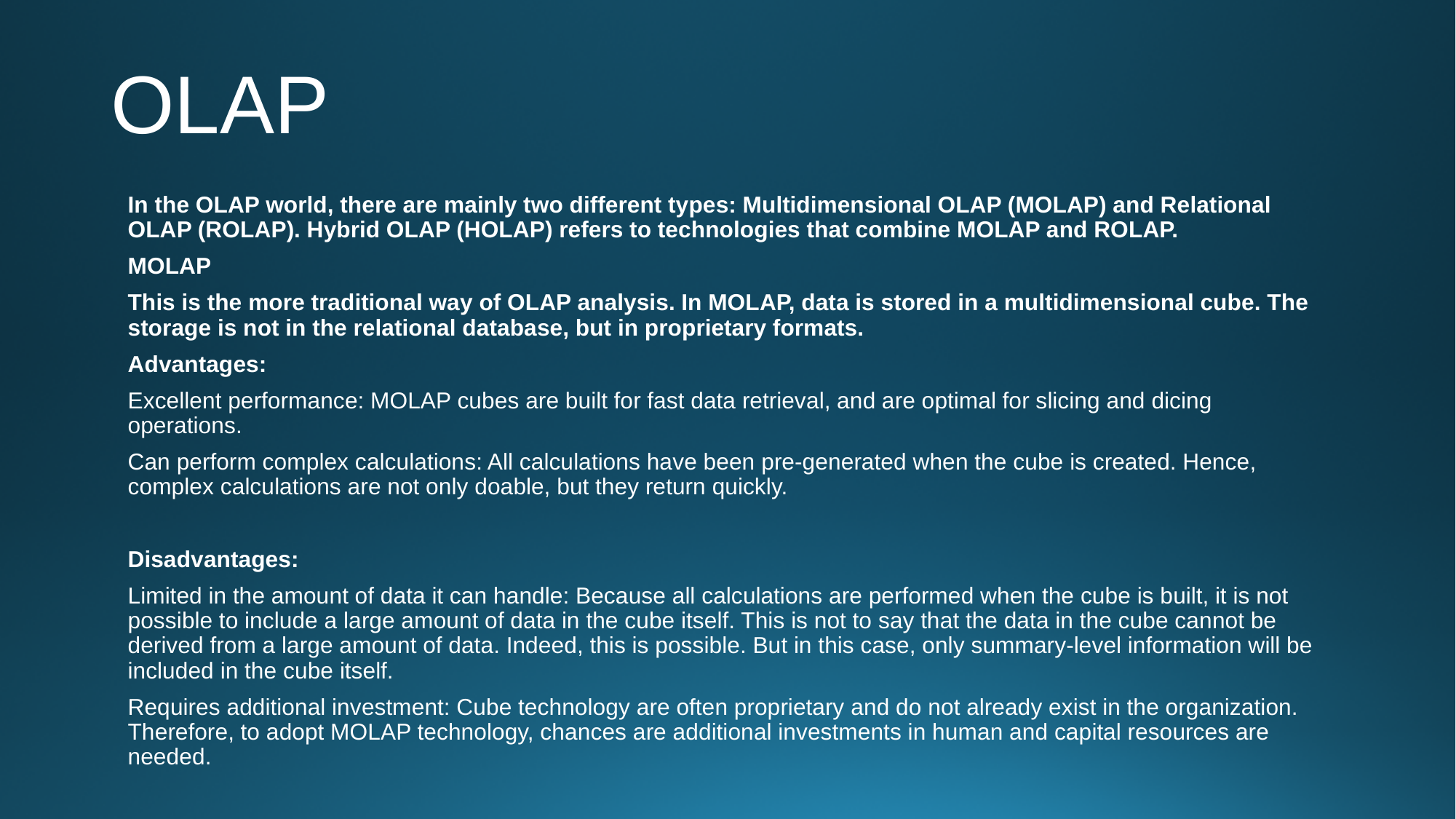

# OLAP
In the OLAP world, there are mainly two different types: Multidimensional OLAP (MOLAP) and Relational OLAP (ROLAP). Hybrid OLAP (HOLAP) refers to technologies that combine MOLAP and ROLAP.
MOLAP
This is the more traditional way of OLAP analysis. In MOLAP, data is stored in a multidimensional cube. The storage is not in the relational database, but in proprietary formats.
Advantages:
Excellent performance: MOLAP cubes are built for fast data retrieval, and are optimal for slicing and dicing operations.
Can perform complex calculations: All calculations have been pre-generated when the cube is created. Hence, complex calculations are not only doable, but they return quickly.

Disadvantages:
Limited in the amount of data it can handle: Because all calculations are performed when the cube is built, it is not possible to include a large amount of data in the cube itself. This is not to say that the data in the cube cannot be derived from a large amount of data. Indeed, this is possible. But in this case, only summary-level information will be included in the cube itself.
Requires additional investment: Cube technology are often proprietary and do not already exist in the organization. Therefore, to adopt MOLAP technology, chances are additional investments in human and capital resources are needed.